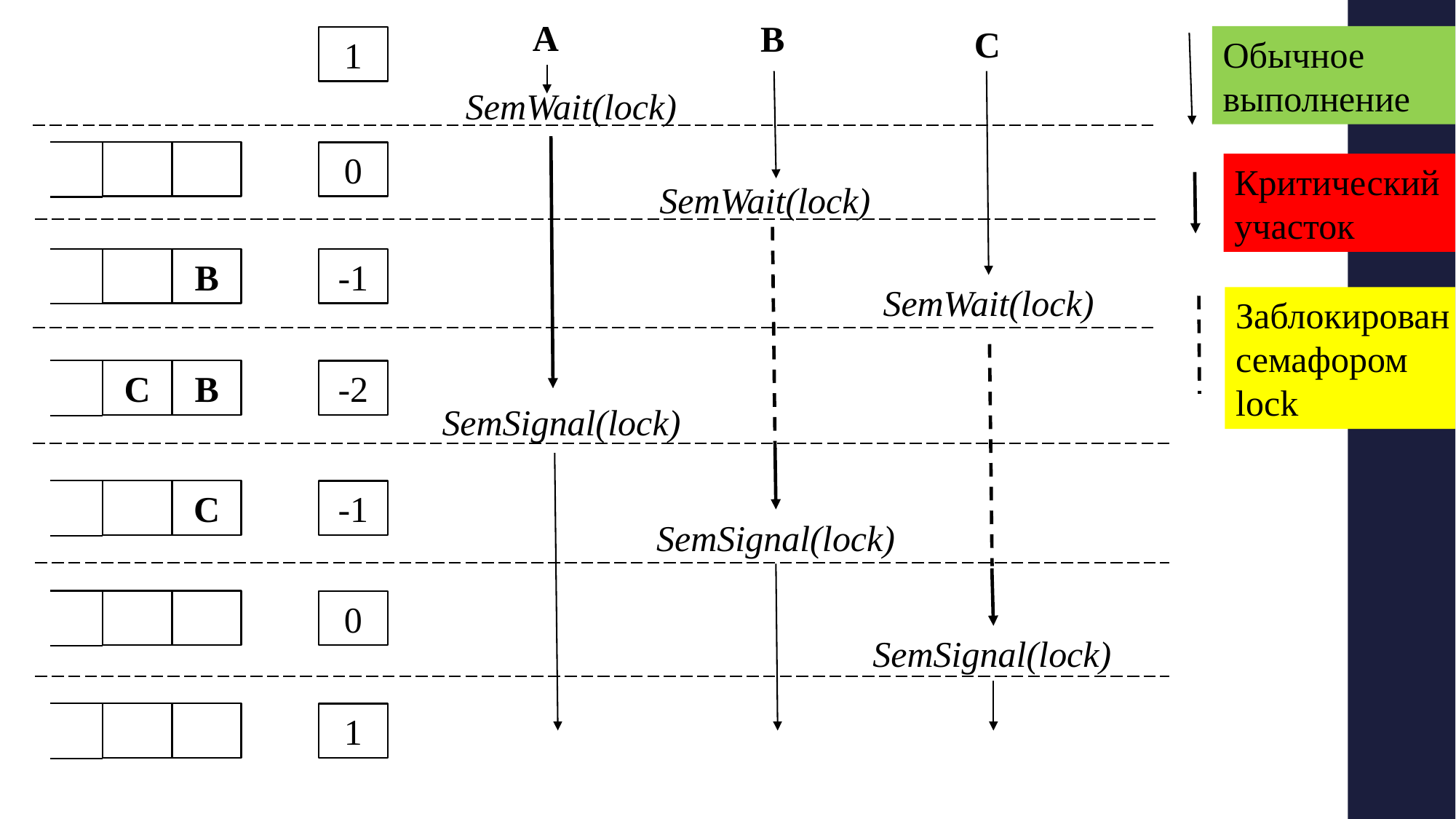

A
B
C
Обычное выполнение
1
SemWait(lock)

0
Критический участок
SemWait(lock)

B
-1
SemWait(lock)
Заблокирован семафором lock
C
B
-2
SemSignal(lock)

C
-1
SemSignal(lock)

0
SemSignal(lock)

1